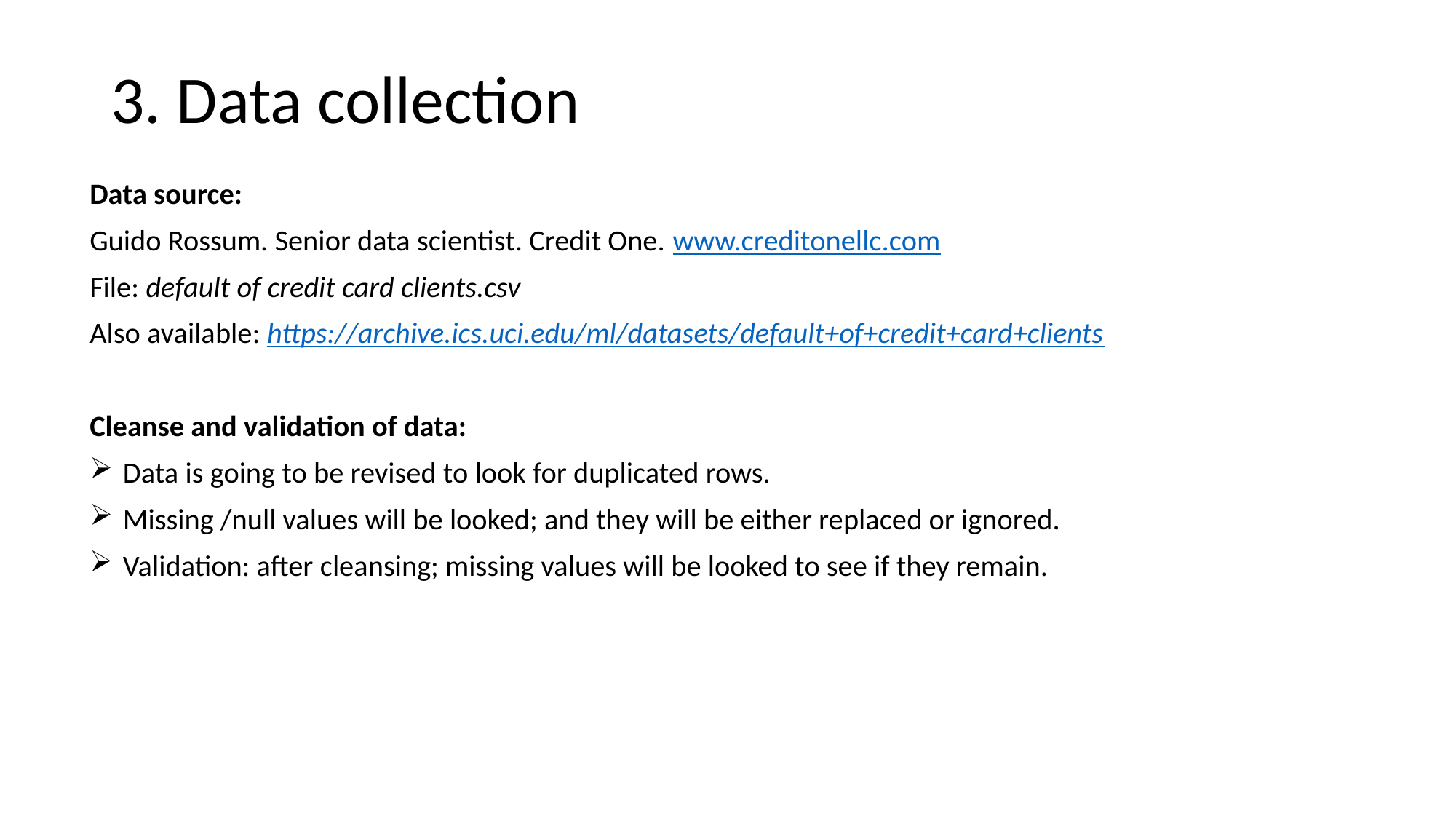

# 3. Data collection
Data source:
Guido Rossum. Senior data scientist. Credit One. www.creditonellc.com
File: default of credit card clients.csv
Also available: https://archive.ics.uci.edu/ml/datasets/default+of+credit+card+clients

Cleanse and validation of data:
 Data is going to be revised to look for duplicated rows.
 Missing /null values will be looked; and they will be either replaced or ignored.
 Validation: after cleansing; missing values will be looked to see if they remain.